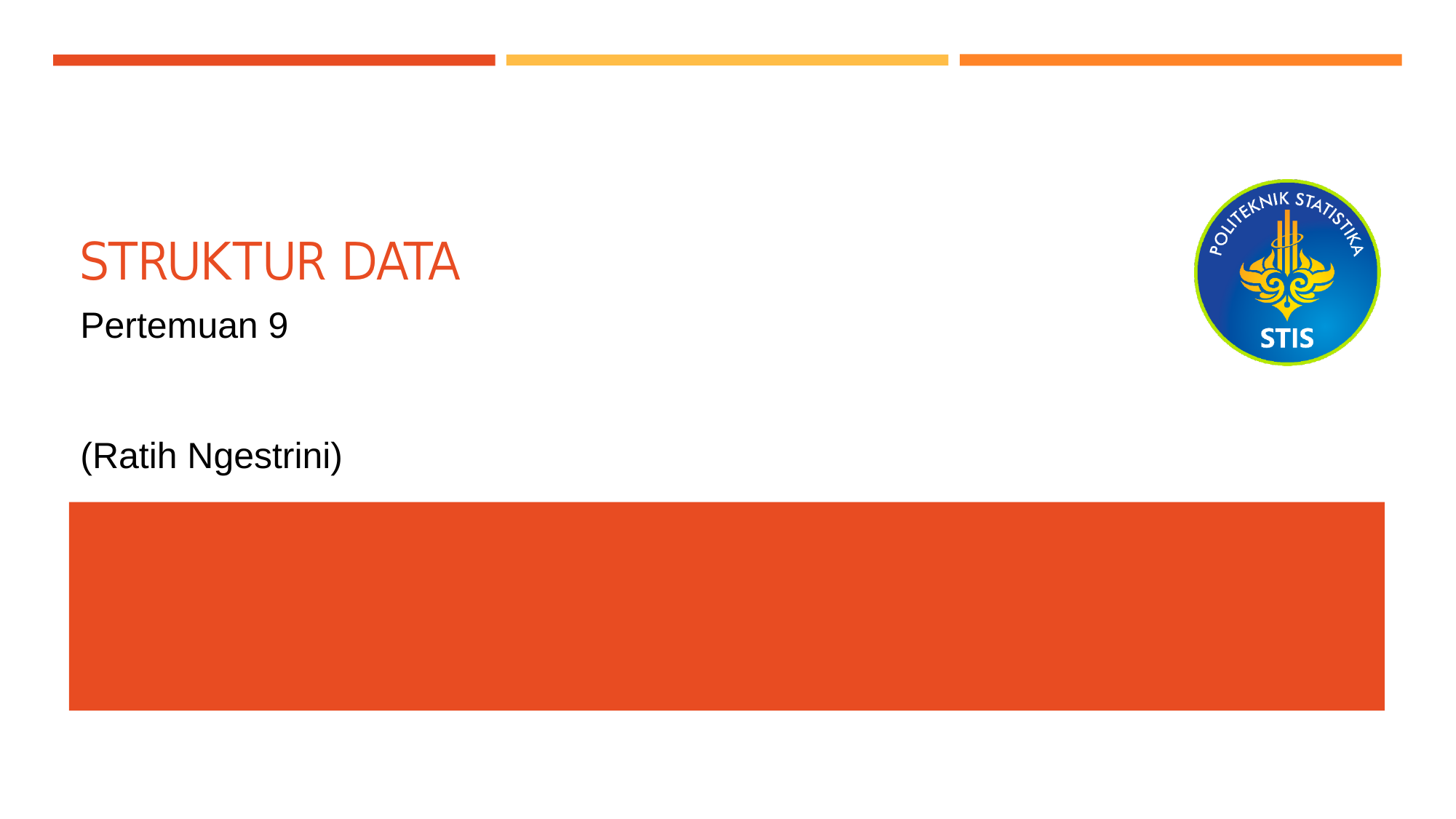

# STRUKTUR DATA
Pertemuan 9
(Ratih Ngestrini)